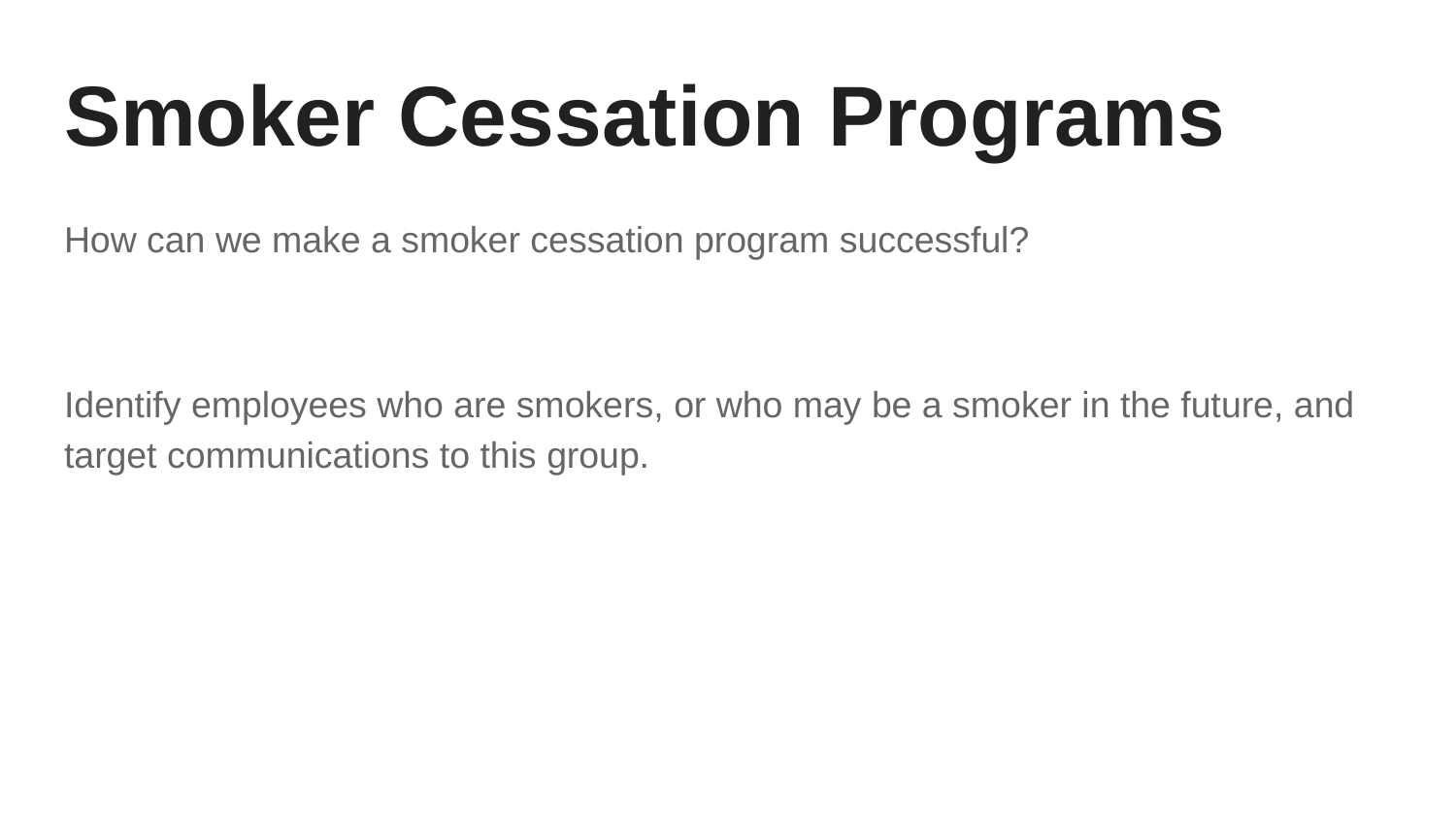

# Smoker Cessation Programs
How can we make a smoker cessation program successful?

Identify employees who are smokers, or who may be a smoker in the future, and target communications to this group.